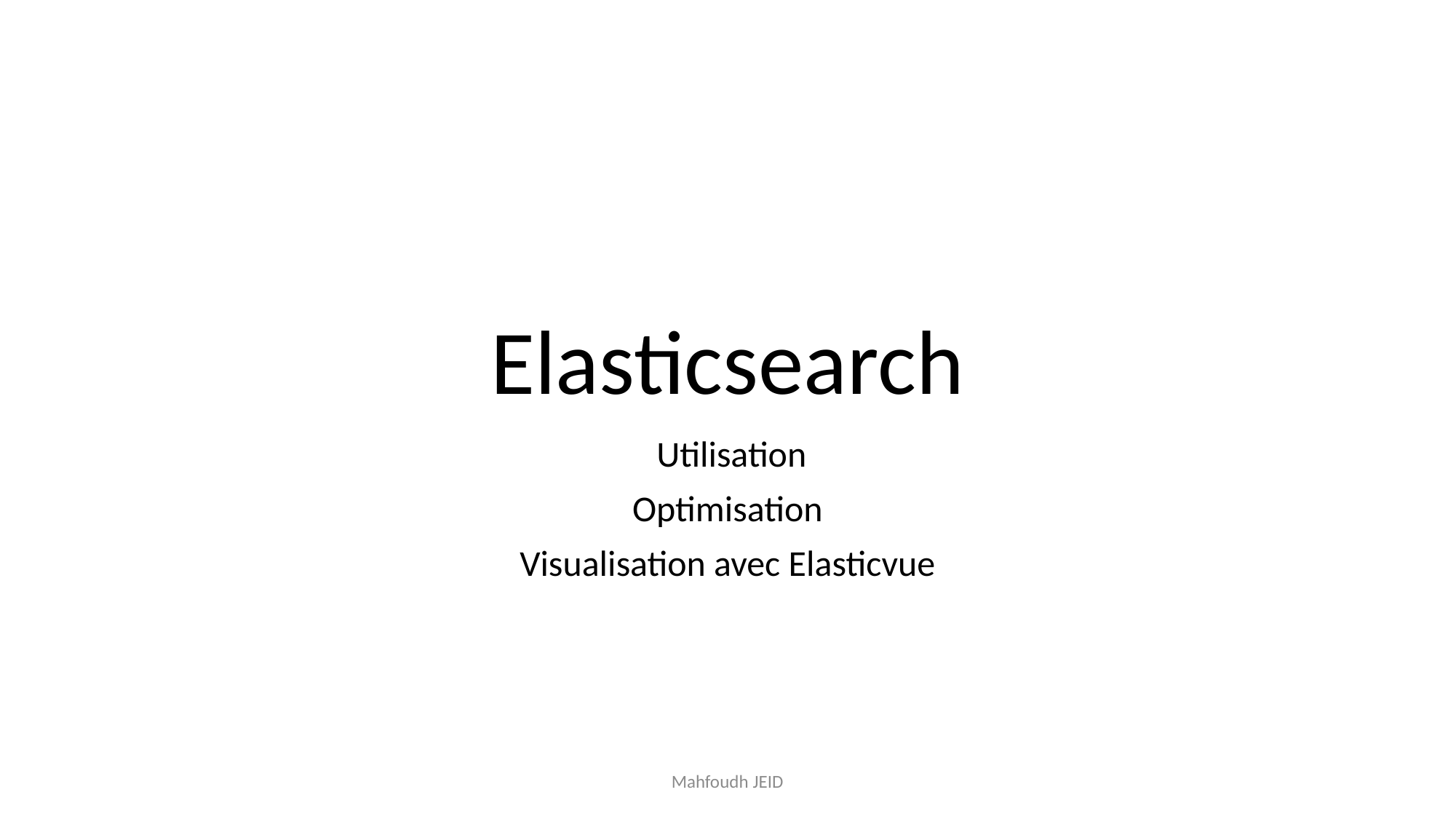

# Elasticsearch
 Utilisation
Optimisation
Visualisation avec Elasticvue

Mahfoudh JEID